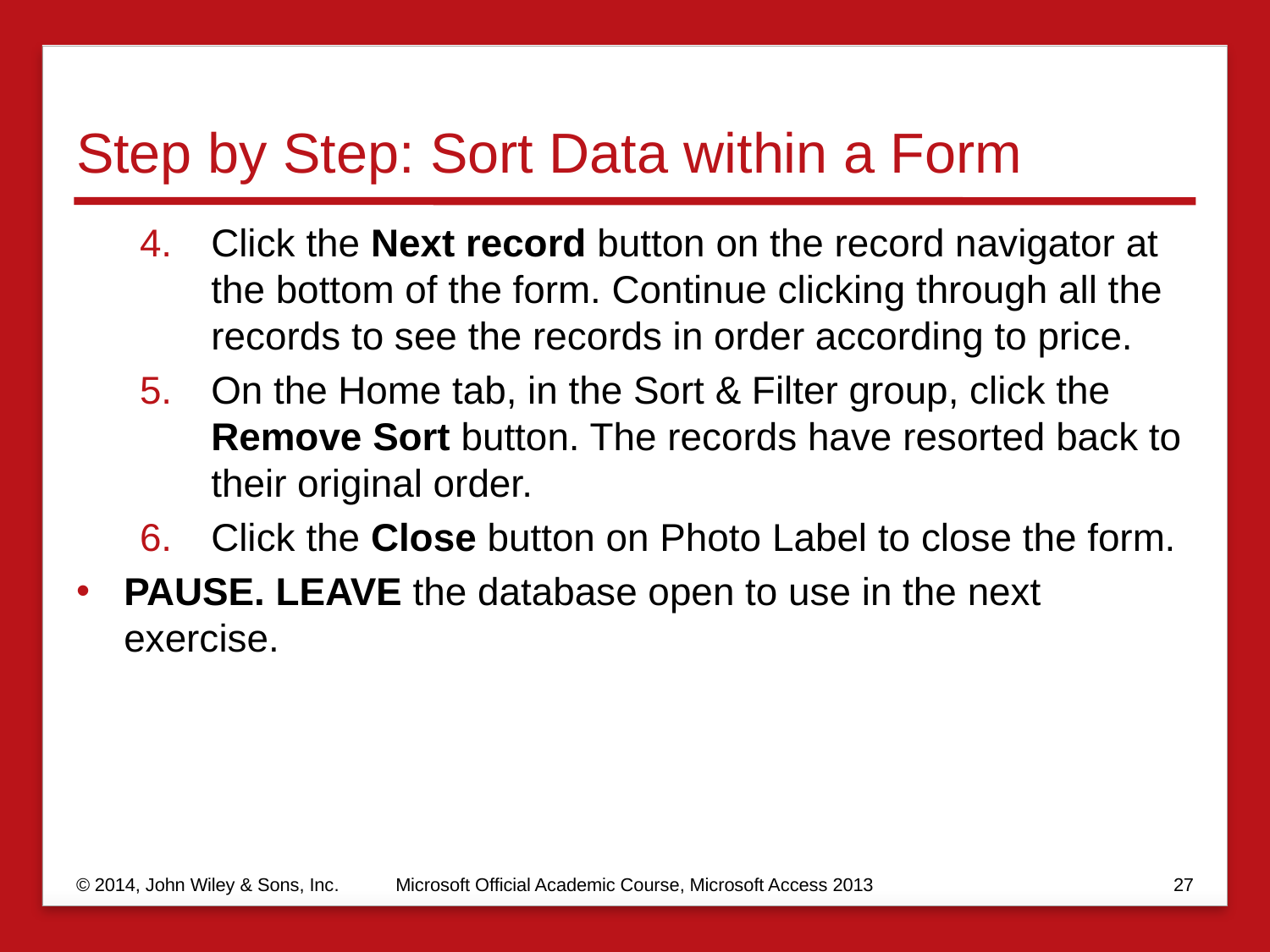

# Step by Step: Sort Data within a Form
Click the Next record button on the record navigator at the bottom of the form. Continue clicking through all the records to see the records in order according to price.
On the Home tab, in the Sort & Filter group, click the Remove Sort button. The records have resorted back to their original order.
Click the Close button on Photo Label to close the form.
PAUSE. LEAVE the database open to use in the next exercise.
© 2014, John Wiley & Sons, Inc.
Microsoft Official Academic Course, Microsoft Access 2013
27